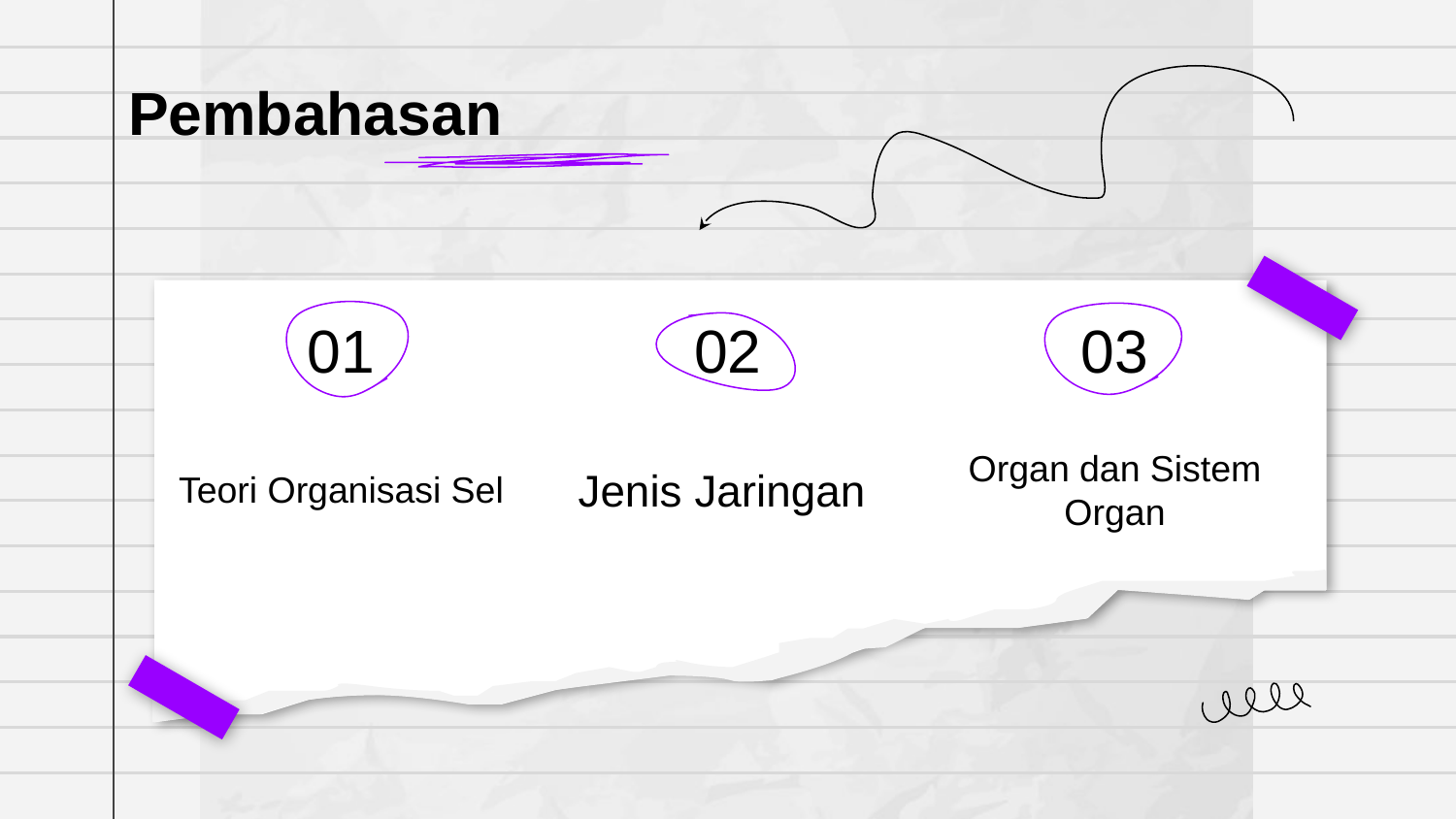

Pembahasan

# 01
02
03
Teori Organisasi Sel
Jenis Jaringan
Organ dan Sistem Organ